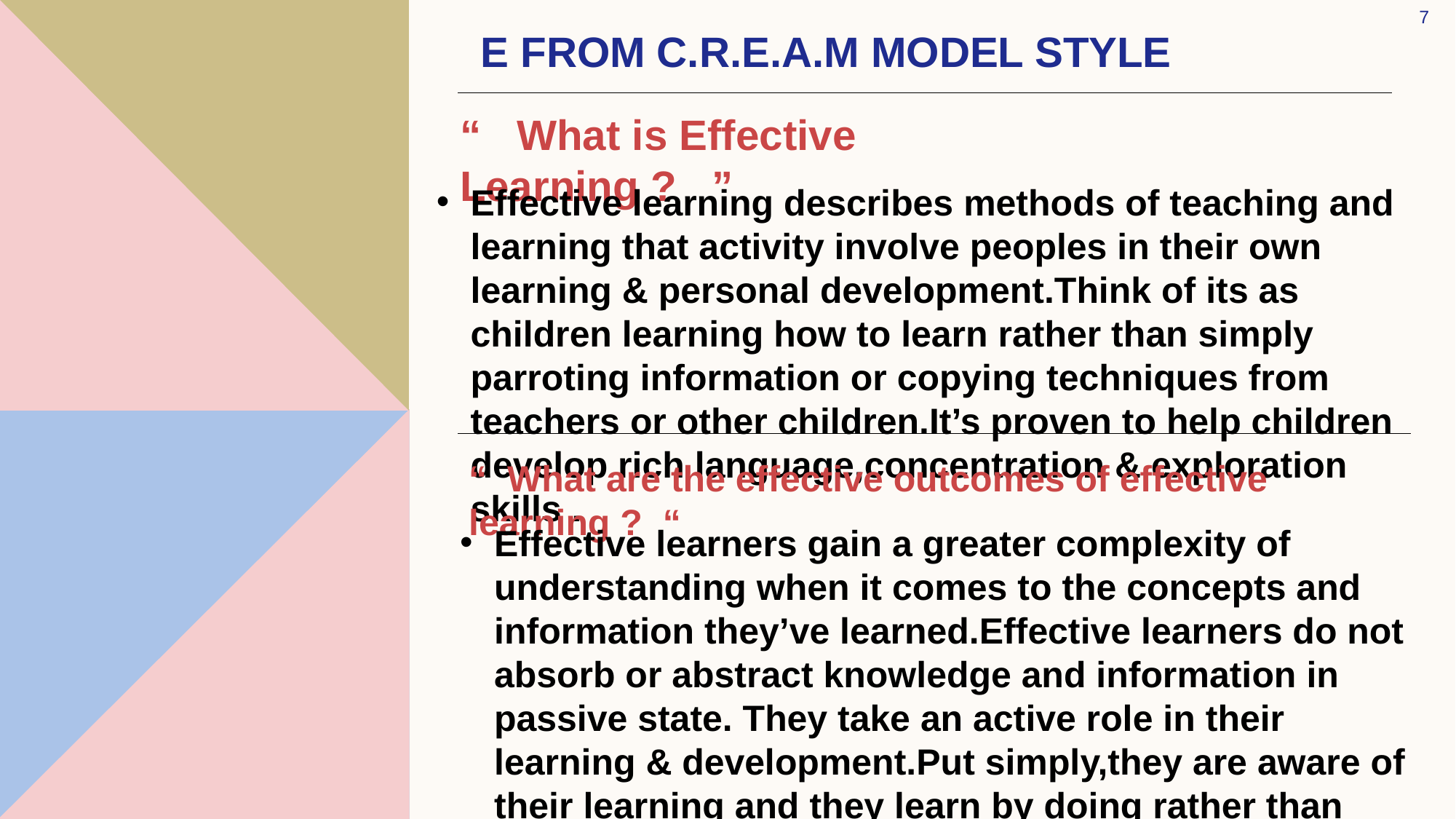

7
# E From c.R.e.A.M Model Style
“   What is Effective Learning ?   ”
Effective learning describes methods of teaching and learning that activity involve peoples in their own learning & personal development.Think of its as children learning how to learn rather than simply parroting information or copying techniques from teachers or other children.It’s proven to help children develop rich language,concentration & exploration skills .

“  What are the effective outcomes of effective learning ?  “
Effective learners gain a greater complexity of understanding when it comes to the concepts and information they’ve learned.Effective learners do not absorb or abstract knowledge and information in passive state. They take an active role in their learning & development.Put simply,they are aware of their learning and they learn by doing rather than being told
Therefore effective learners can can reflect their strategies best .